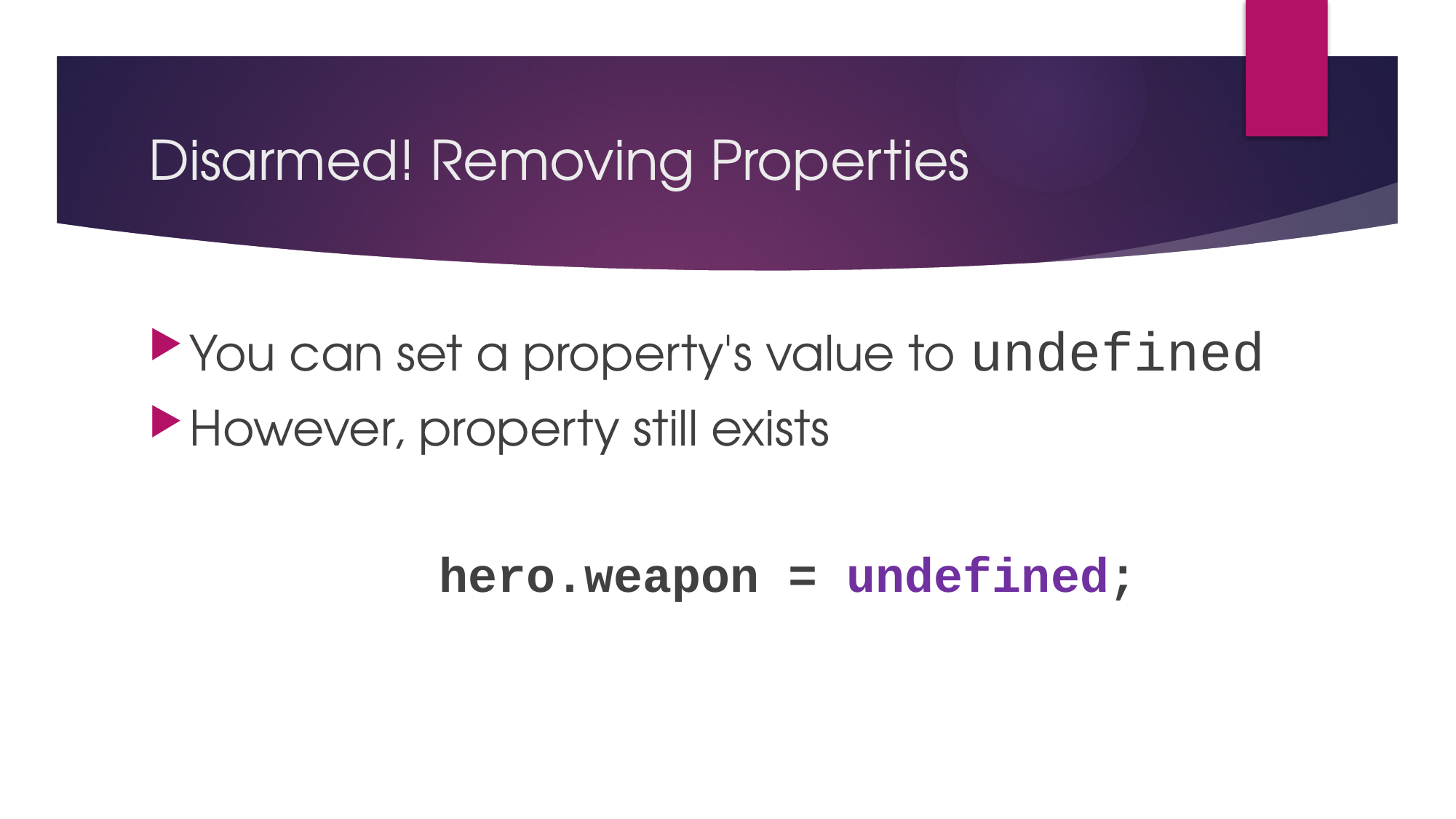

# Disarmed! Removing Properties
You can set a property's value to undefined
However, property still exists

  hero.weapon = undefined;